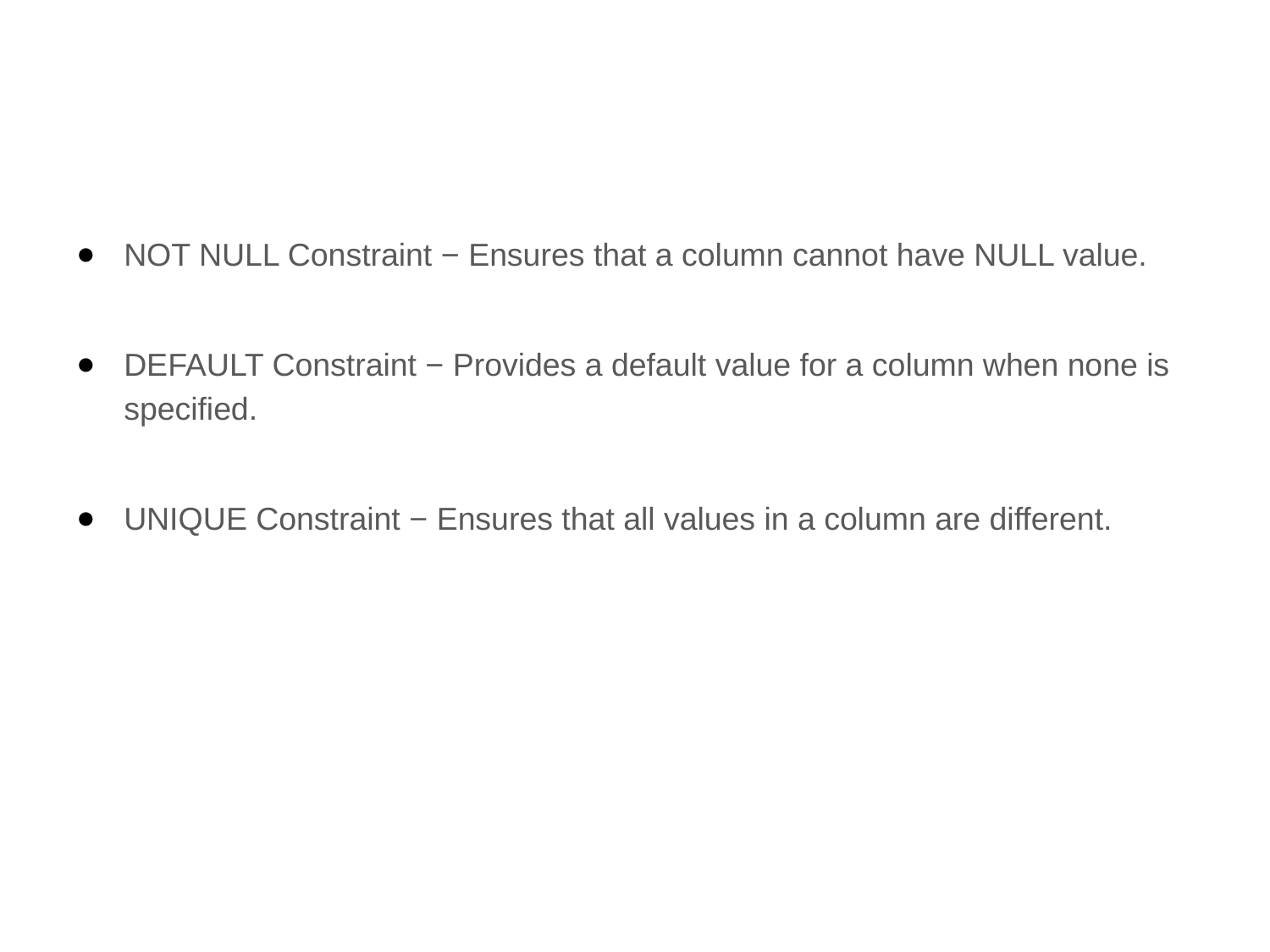

#
NOT NULL Constraint − Ensures that a column cannot have NULL value.

DEFAULT Constraint − Provides a default value for a column when none is specified.

UNIQUE Constraint − Ensures that all values in a column are different.